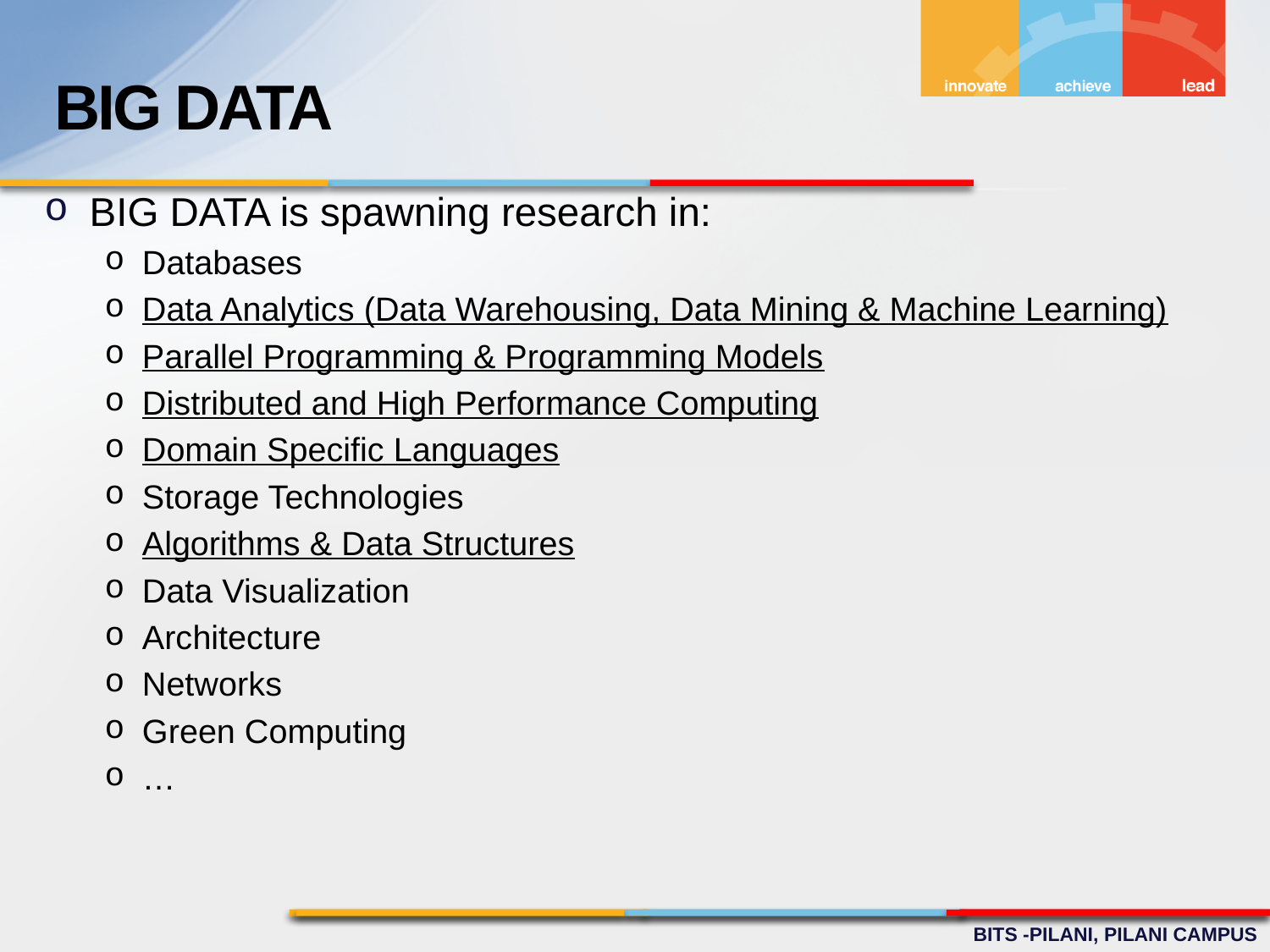

BIG DATA
BIG DATA is spawning research in:
Databases
Data Analytics (Data Warehousing, Data Mining & Machine Learning)
Parallel Programming & Programming Models
Distributed and High Performance Computing
Domain Specific Languages
Storage Technologies
Algorithms & Data Structures
Data Visualization
Architecture
Networks
Green Computing
…